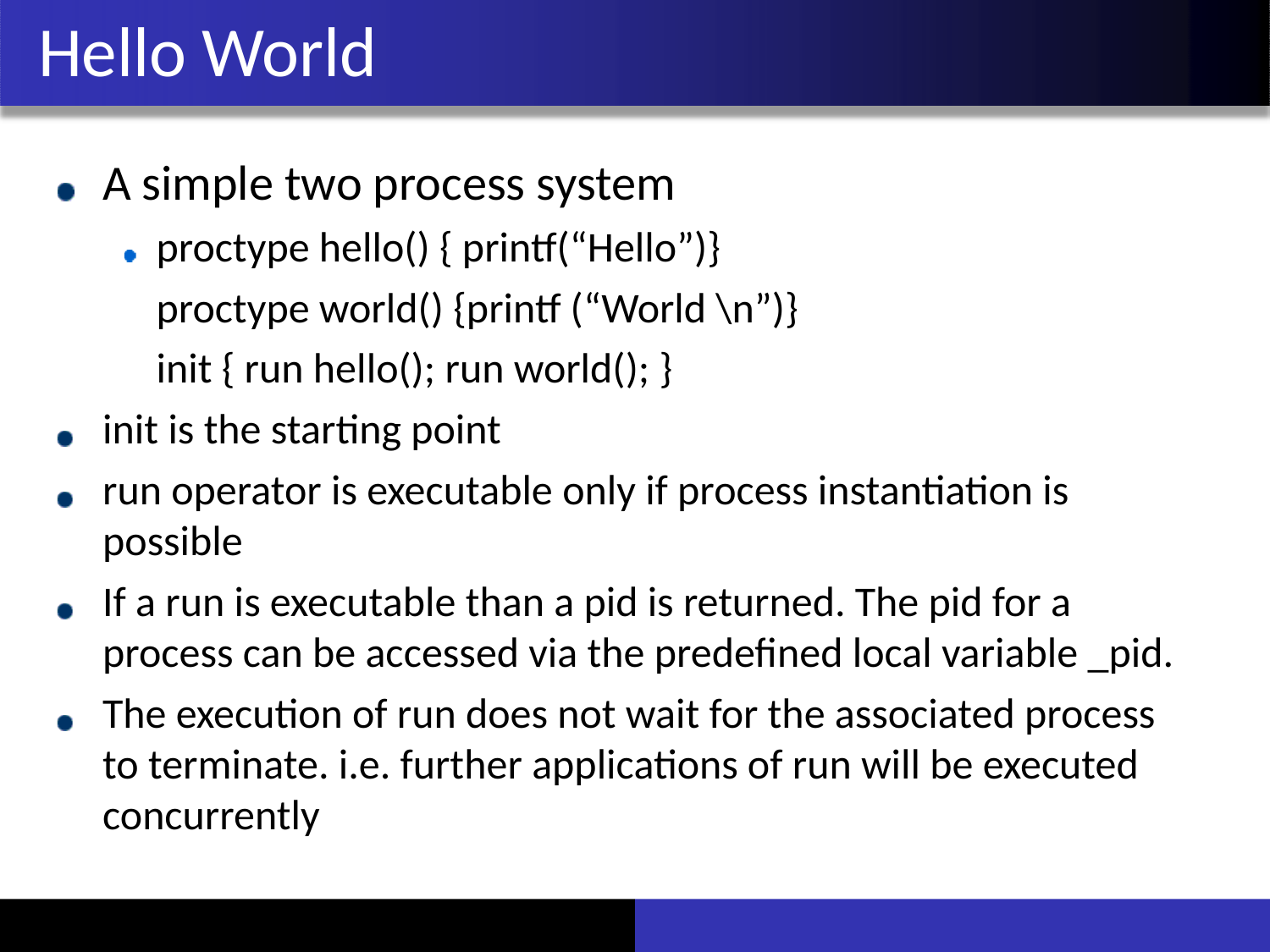

# Hello World
A simple two process system  proctype hello() { printf(“Hello”)}  proctype world() {printf (“World \n”)}  init { run hello(); run world(); }
init is the starting point
run operator is executable only if process instantiation is possible
If a run is executable than a pid is returned. The pid for a  process can be accessed via the predefined local variable _pid.
The execution of run does not wait for the associated process  to terminate. i.e. further applications of run will be executed  concurrently

29-Sep-17